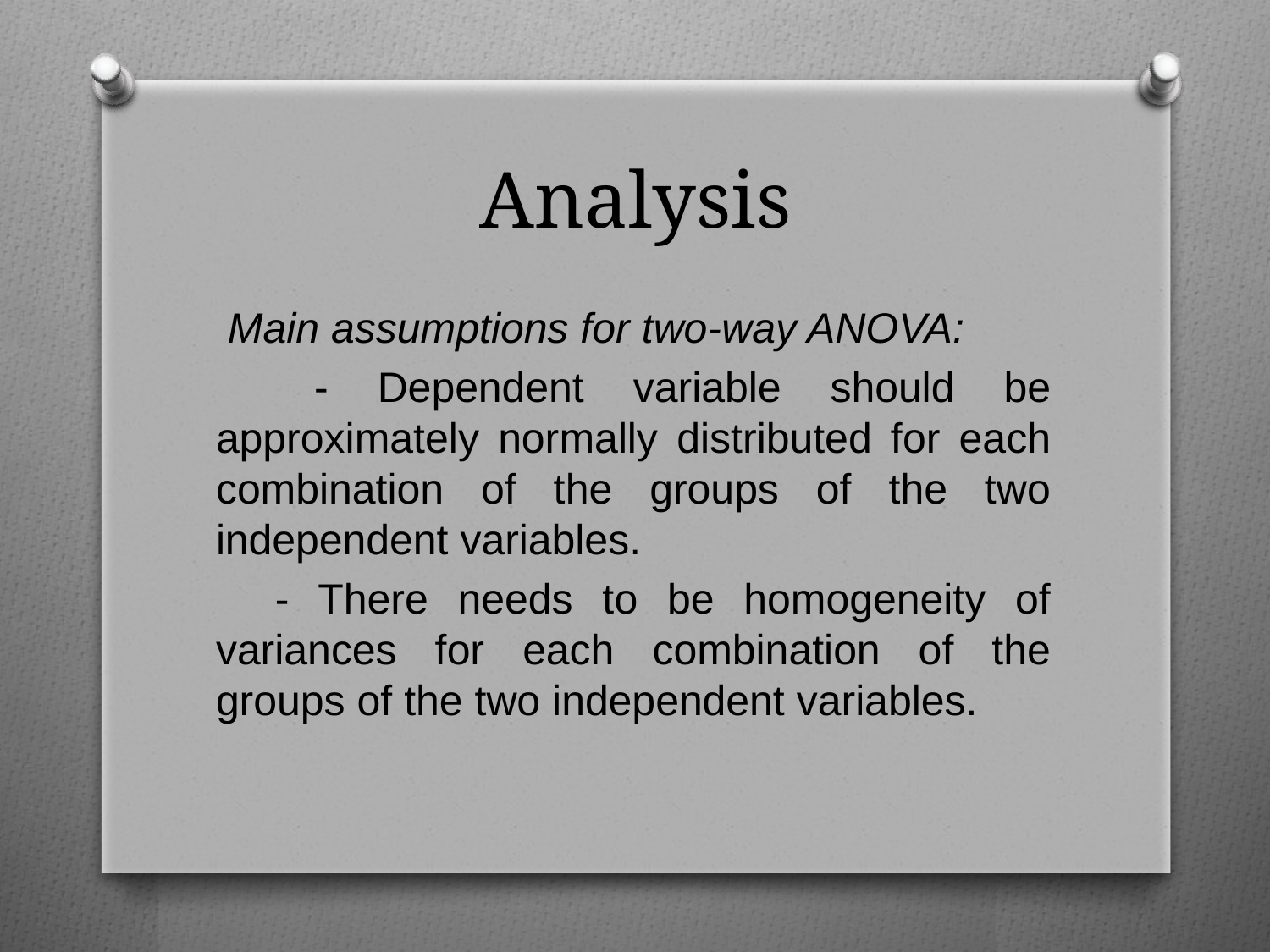

# Analysis
 Main assumptions for two-way ANOVA:
  - Dependent variable should be approximately normally distributed for each combination of the groups of the two independent variables.
  - There needs to be homogeneity of variances for each combination of the groups of the two independent variables.